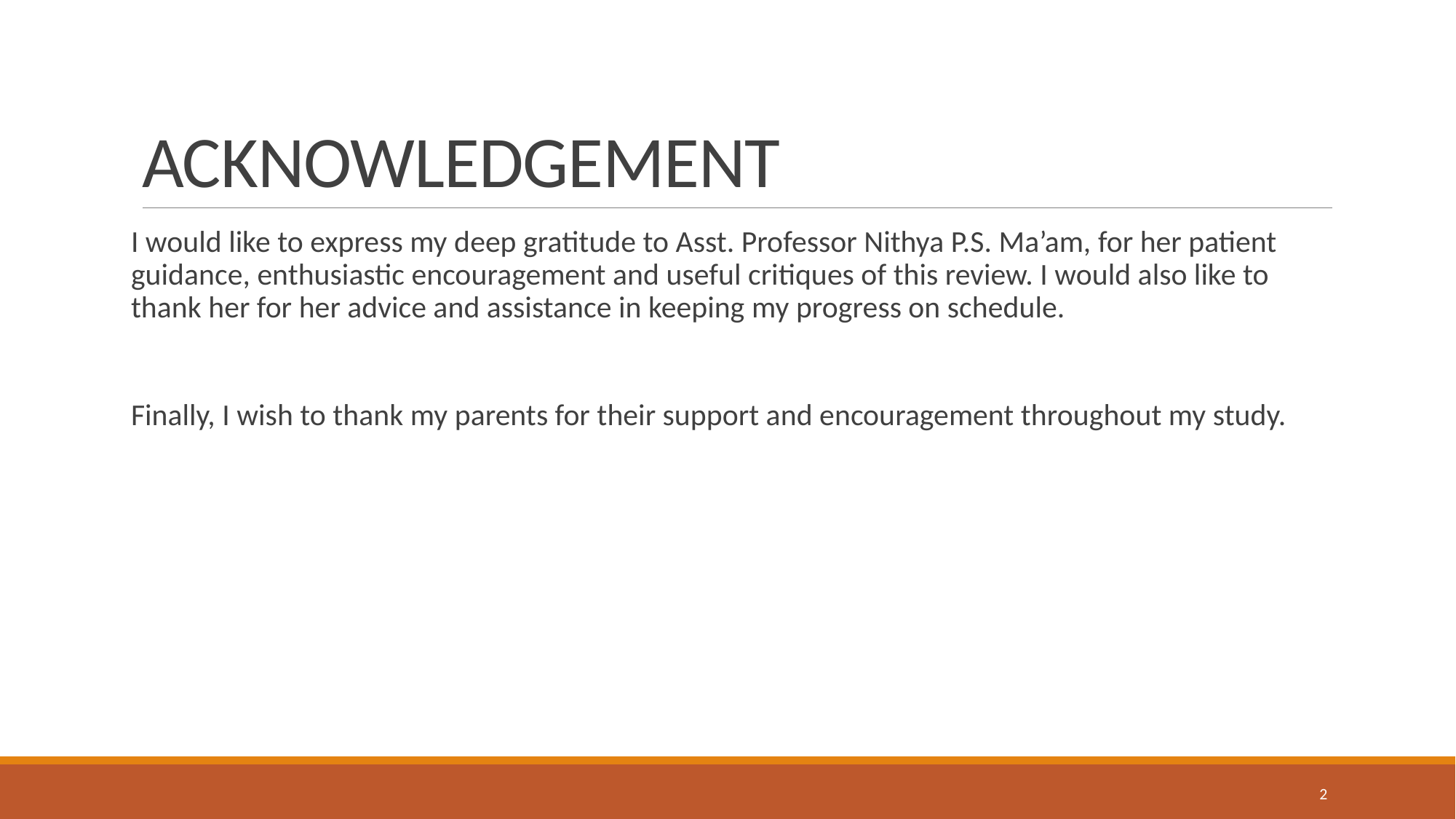

# ACKNOWLEDGEMENT
I would like to express my deep gratitude to Asst. Professor Nithya P.S. Ma’am, for her patient guidance, enthusiastic encouragement and useful critiques of this review. I would also like to thank her for her advice and assistance in keeping my progress on schedule.

Finally, I wish to thank my parents for their support and encouragement throughout my study.
2